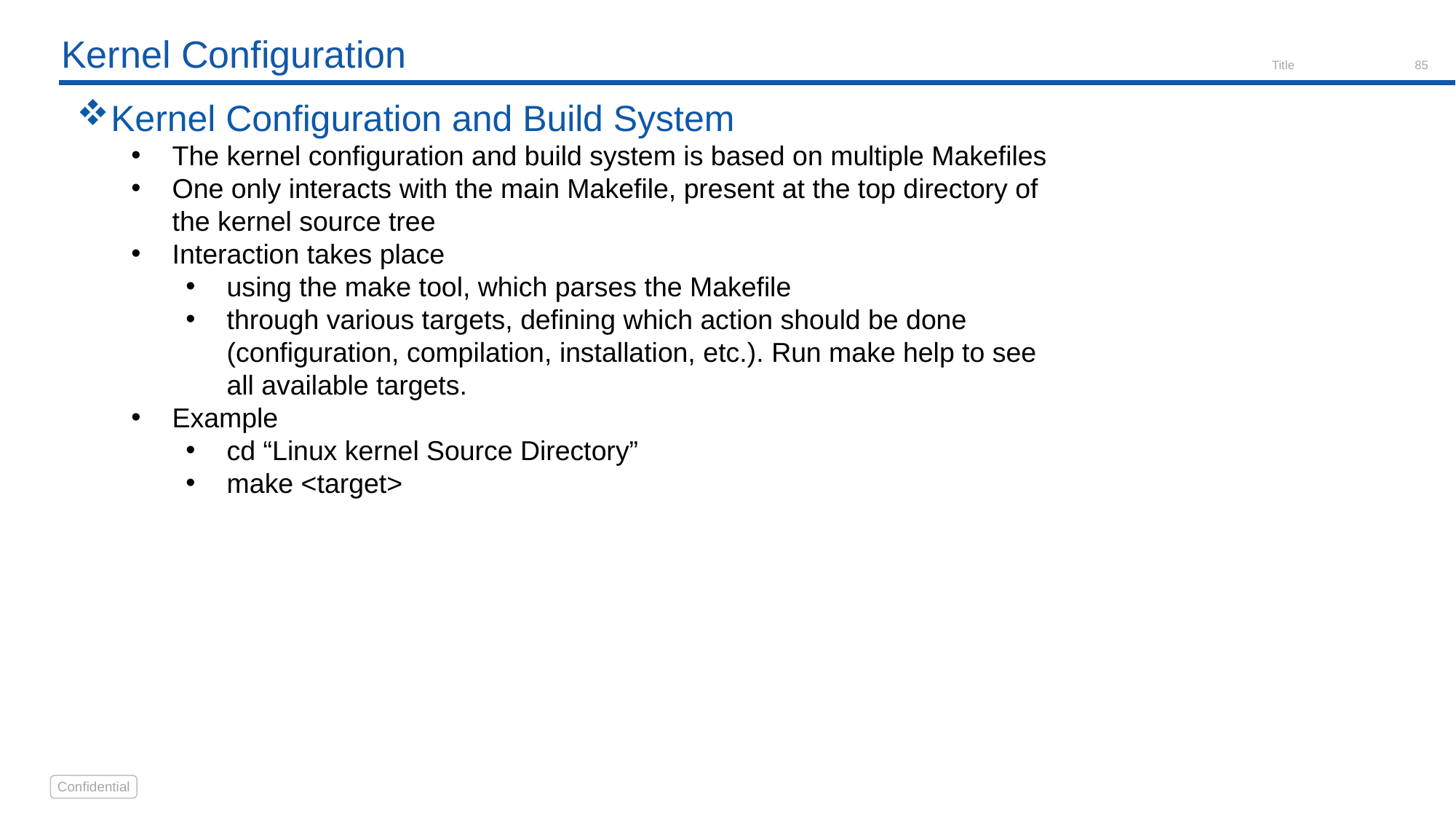

# Kernel Configuration
Kernel Configuration and Build System
The kernel configuration and build system is based on multiple Makefiles
One only interacts with the main Makefile, present at the top directory of the kernel source tree
Interaction takes place
using the make tool, which parses the Makefile
through various targets, defining which action should be done (configuration, compilation, installation, etc.). Run make help to see all available targets.
Example
cd “Linux kernel Source Directory”
make <target>